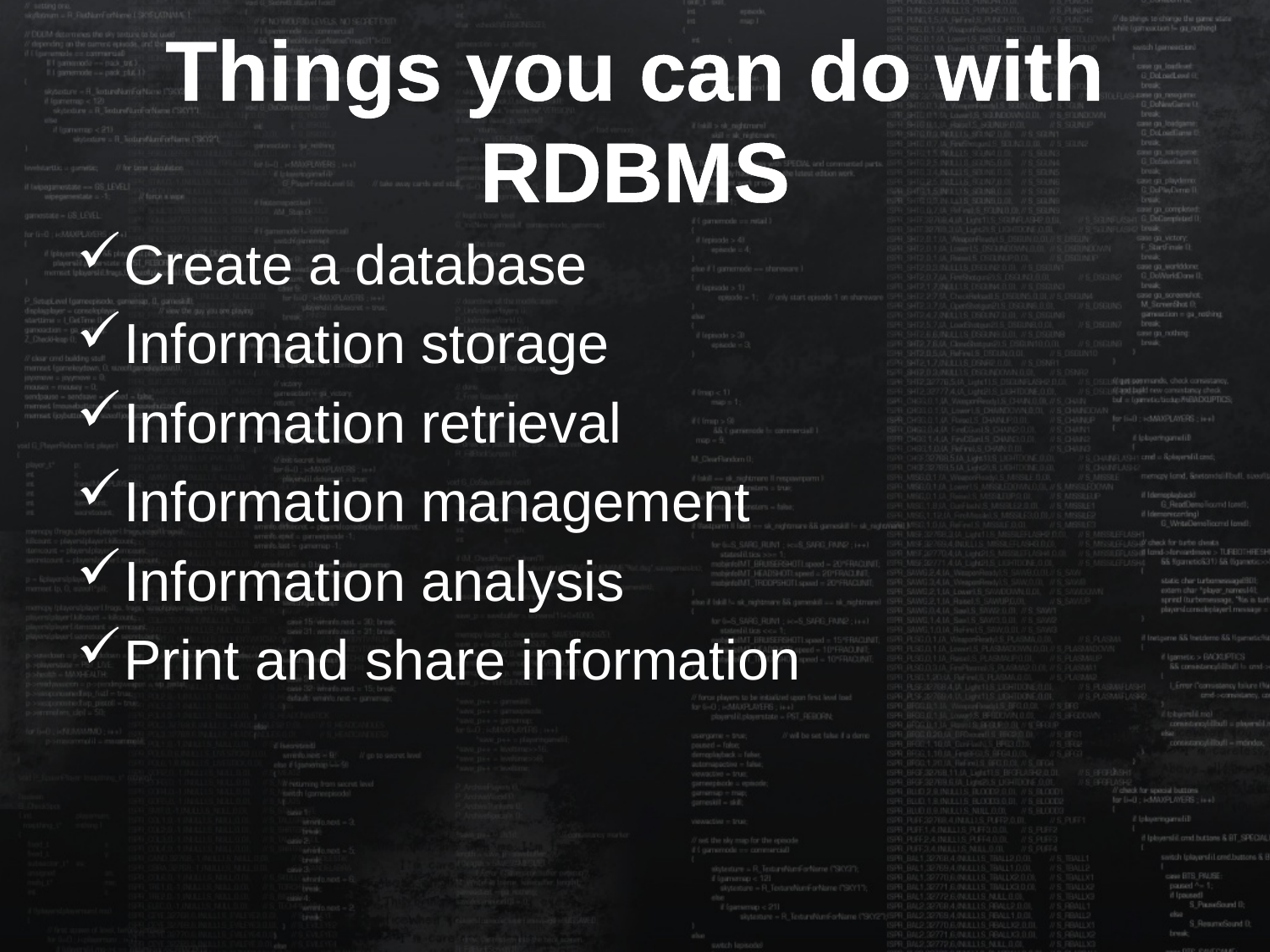

# Things you can do with RDBMS
Create a database
Information storage
Information retrieval
Information management
Information analysis
Print and share information